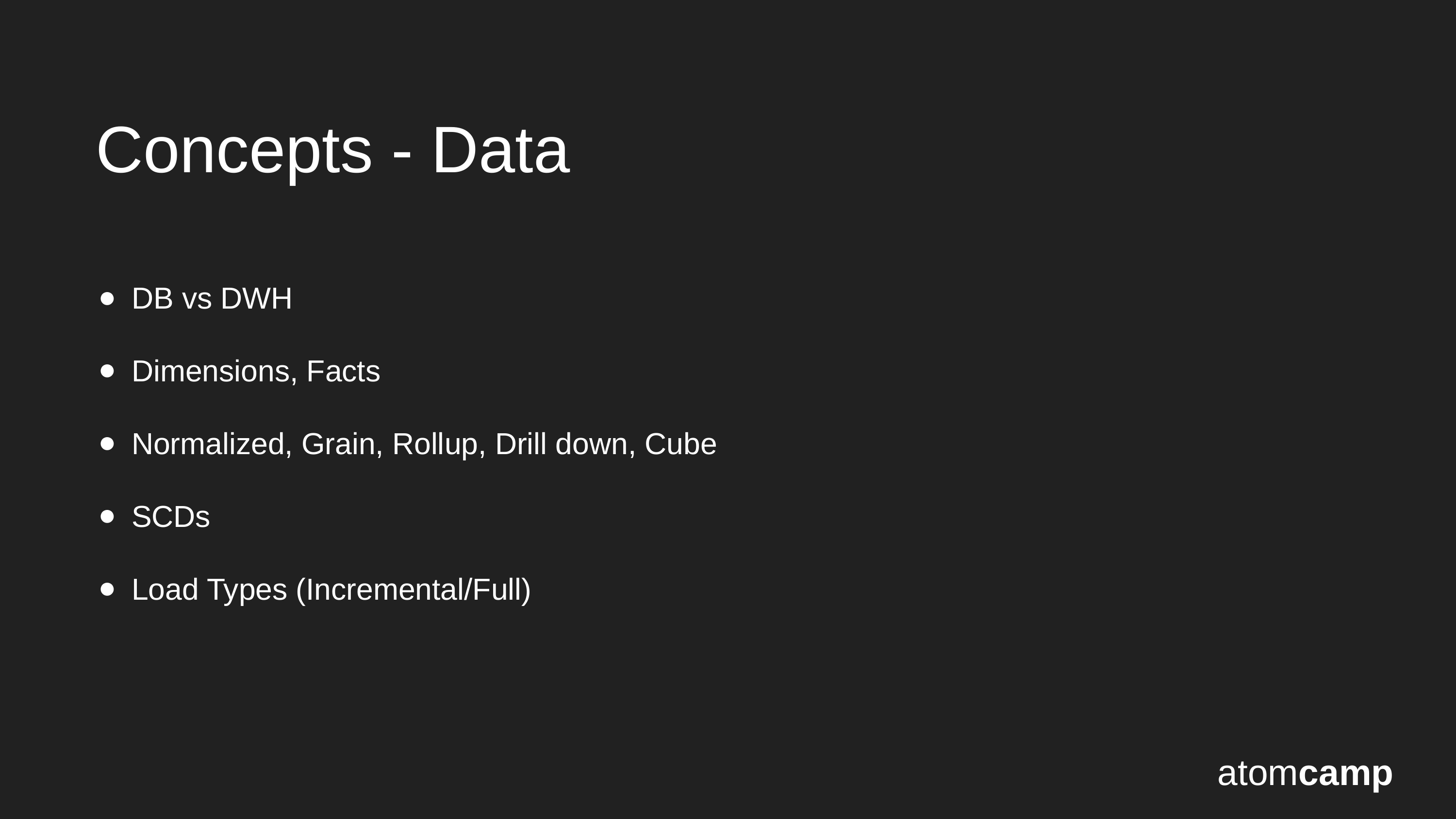

Concepts - Data
DB vs DWH

Dimensions, Facts

Normalized, Grain, Rollup, Drill down, Cube

SCDs

Load Types (Incremental/Full)
atomcamp